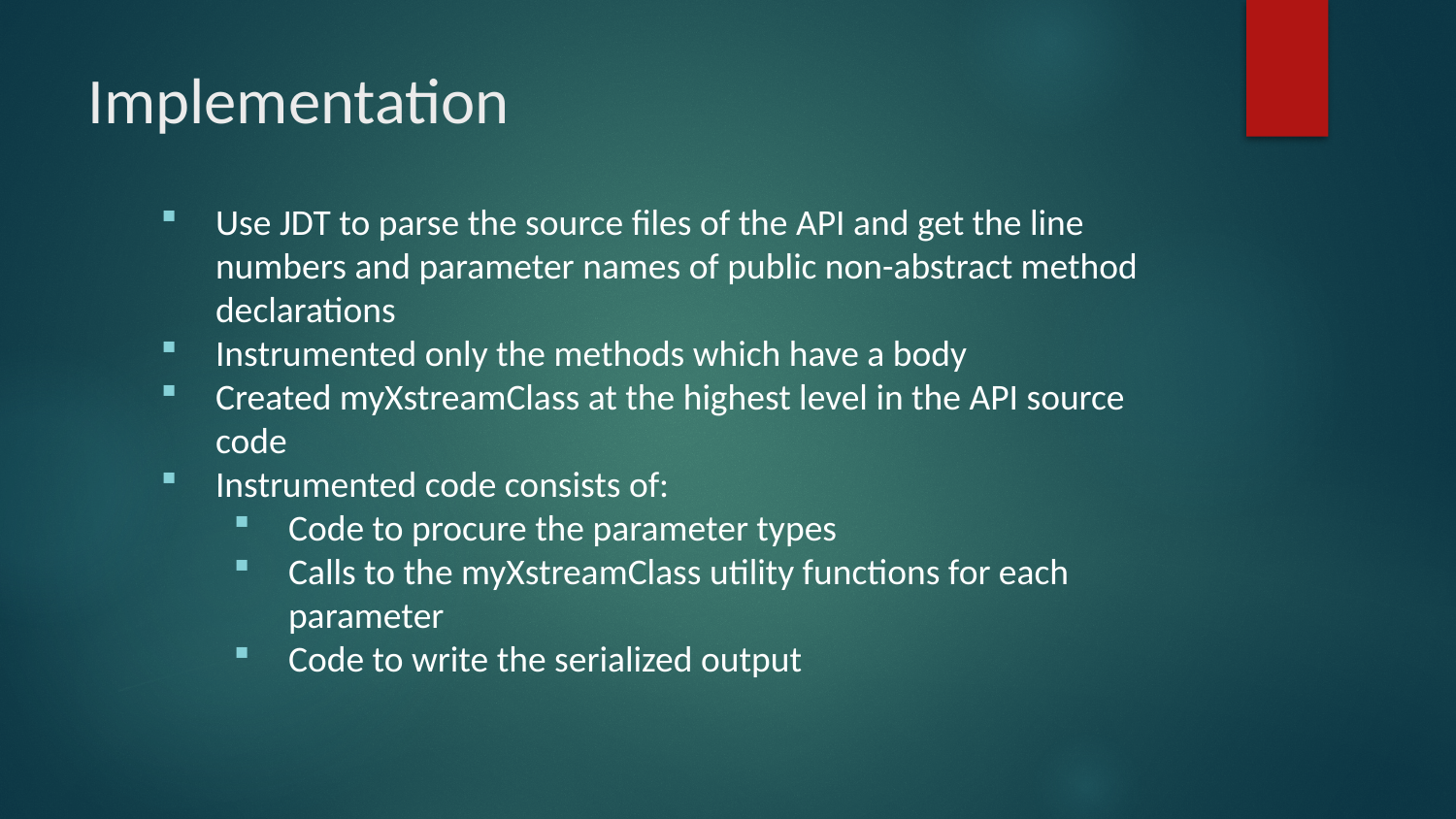

# Implementation
Use JDT to parse the source files of the API and get the line numbers and parameter names of public non-abstract method declarations
Instrumented only the methods which have a body
Created myXstreamClass at the highest level in the API source code
Instrumented code consists of:
Code to procure the parameter types
Calls to the myXstreamClass utility functions for each parameter
Code to write the serialized output